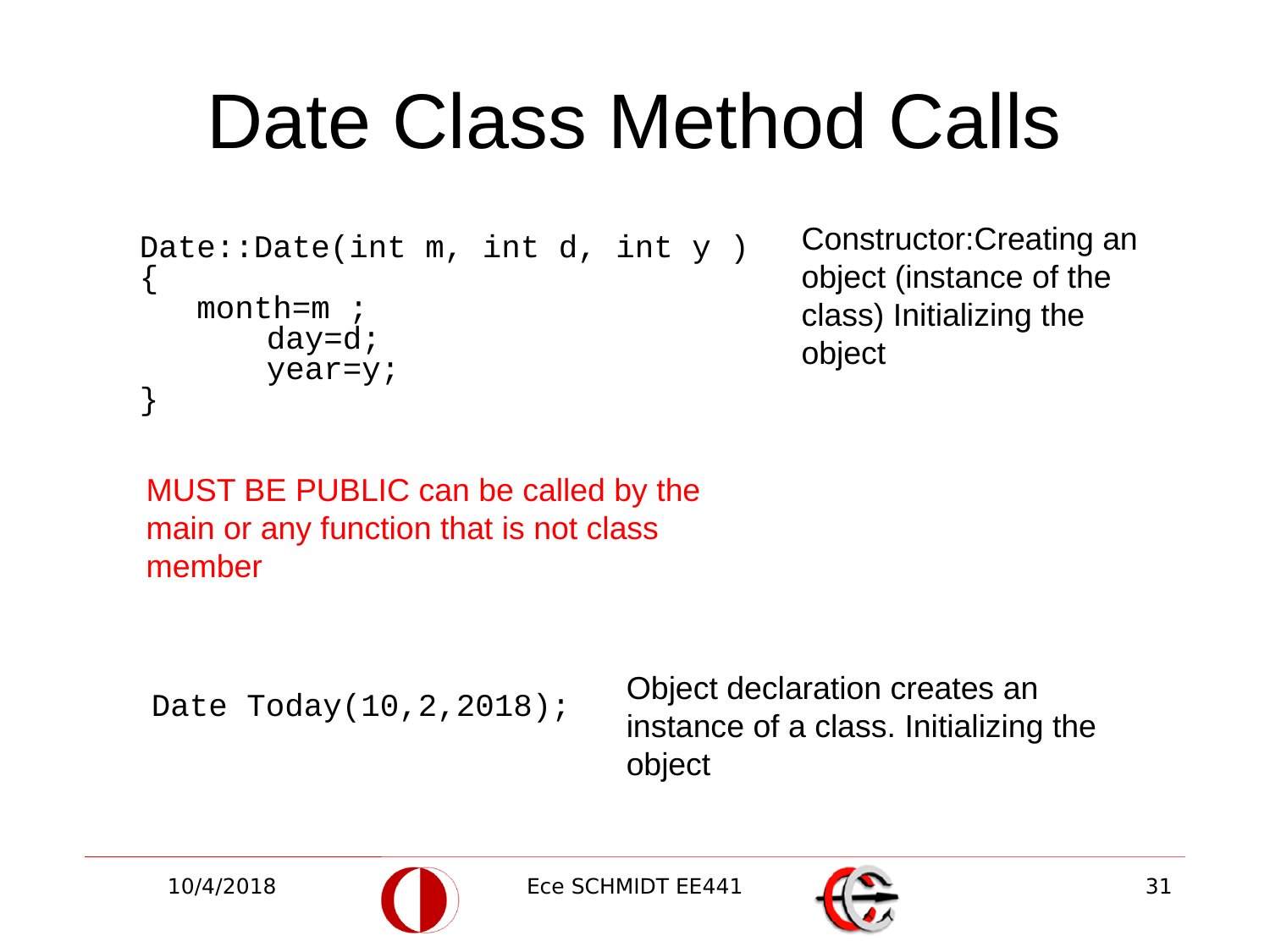

# Date Class Method Calls

Date::Date(int m, int d, int y )
{
   month=m ;
	day=d;
	year=y;
}

Constructor:Creating an object (instance of the class) Initializing the object
MUST BE PUBLIC can be called by the main or any function that is not class member
Object declaration creates an instance of a class. Initializing the object
Date Today(10,2,2018);
10/4/2018
Ece SCHMIDT EE441
31